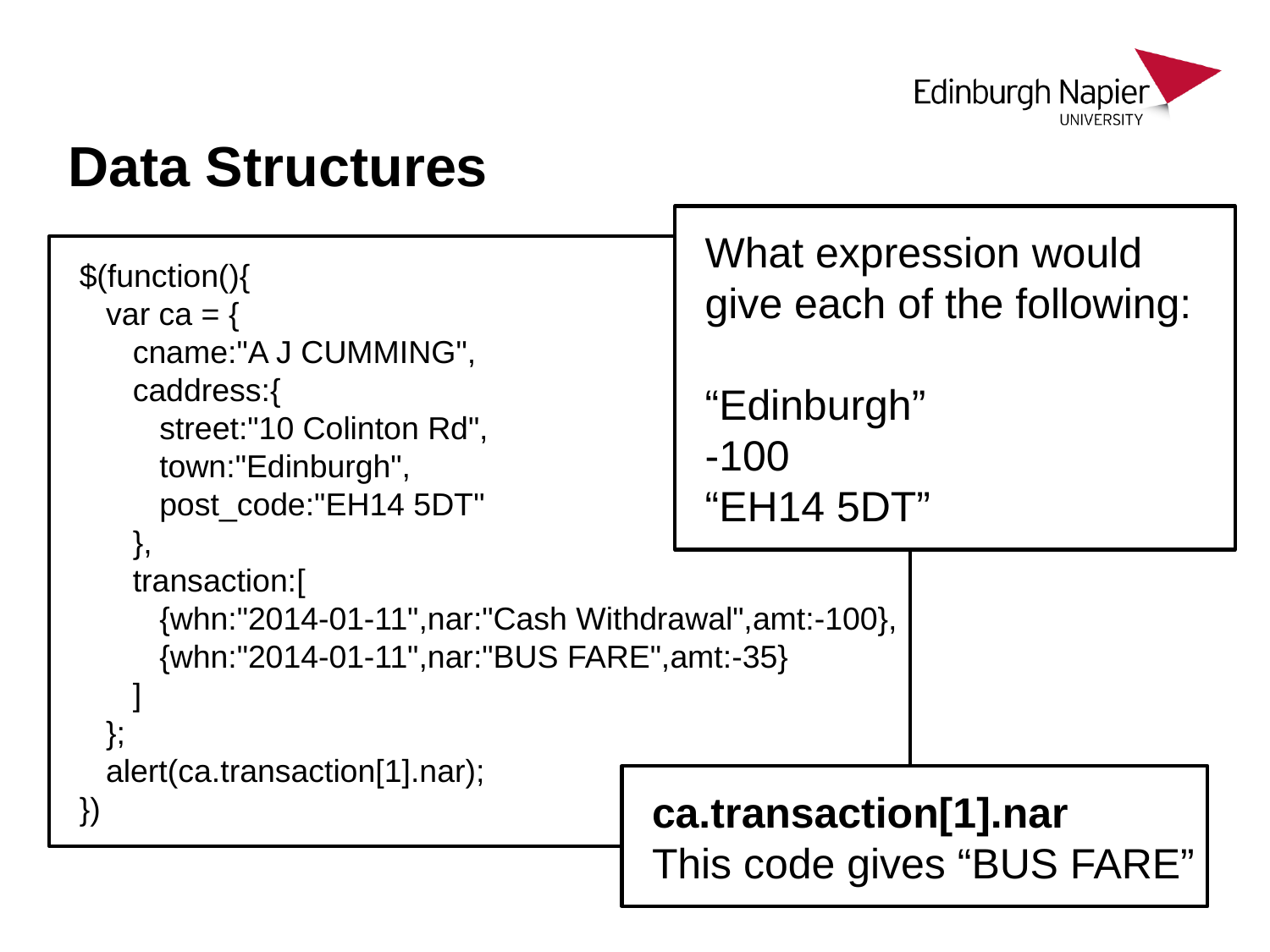

# Data Structures
What expression would give each of the following:

“Edinburgh”
-100
“EH14 5DT”
$(function(){
   var ca = {
      cname:"A J CUMMING",
      caddress:{
         street:"10 Colinton Rd",
         town:"Edinburgh",
         post_code:"EH14 5DT"
      },
      transaction:[
         {whn:"2014-01-11",nar:"Cash Withdrawal",amt:-100},
         {whn:"2014-01-11",nar:"BUS FARE",amt:-35}
      ]
   };
   alert(ca.transaction[1].nar);
})
ca.transaction[1].nar
This code gives “BUS FARE”